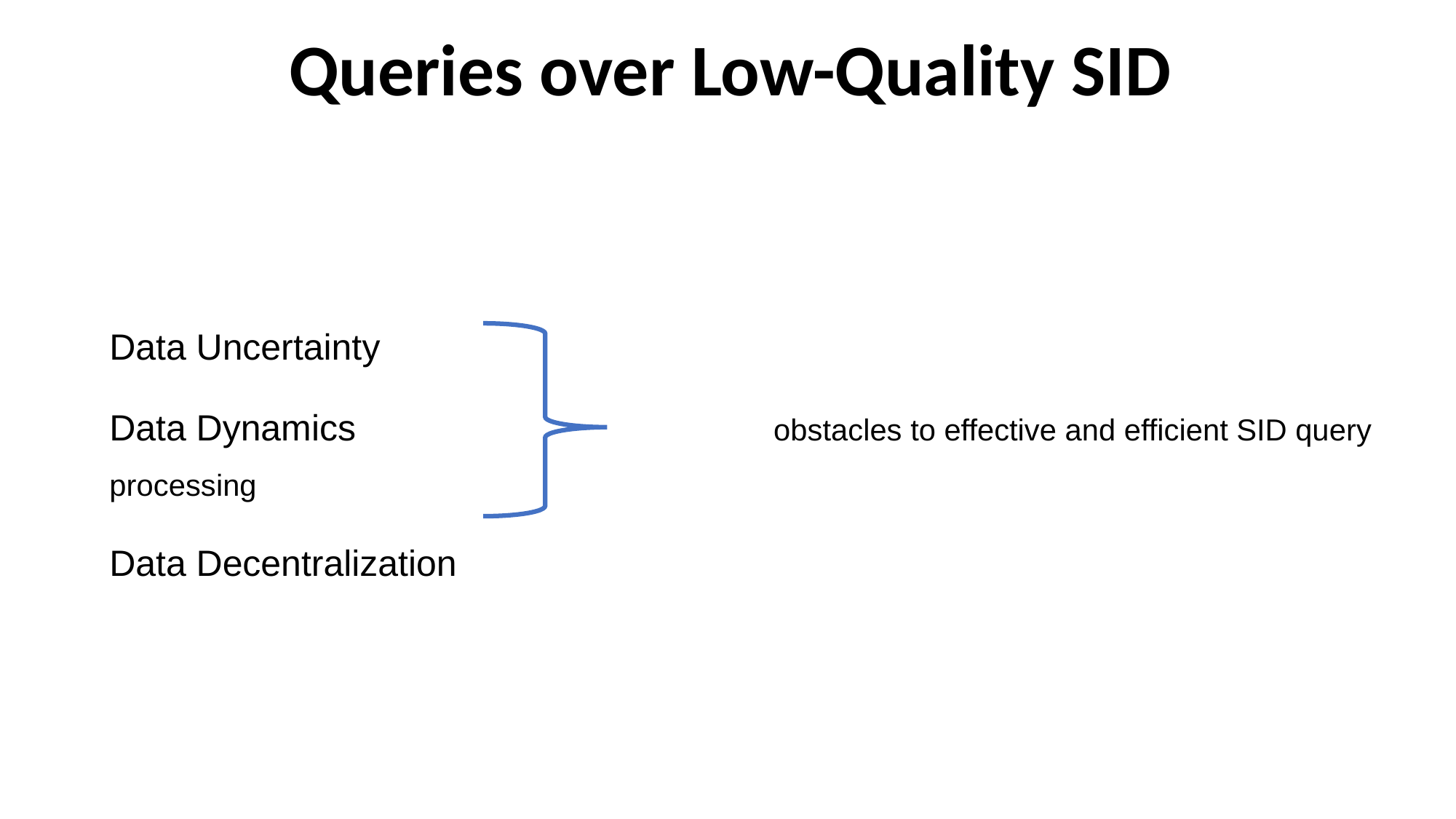

Queries over Low-Quality SID
Data Uncertainty
Data Dynamics                                         obstacles to effective and efficient SID query processing
Data Decentralization